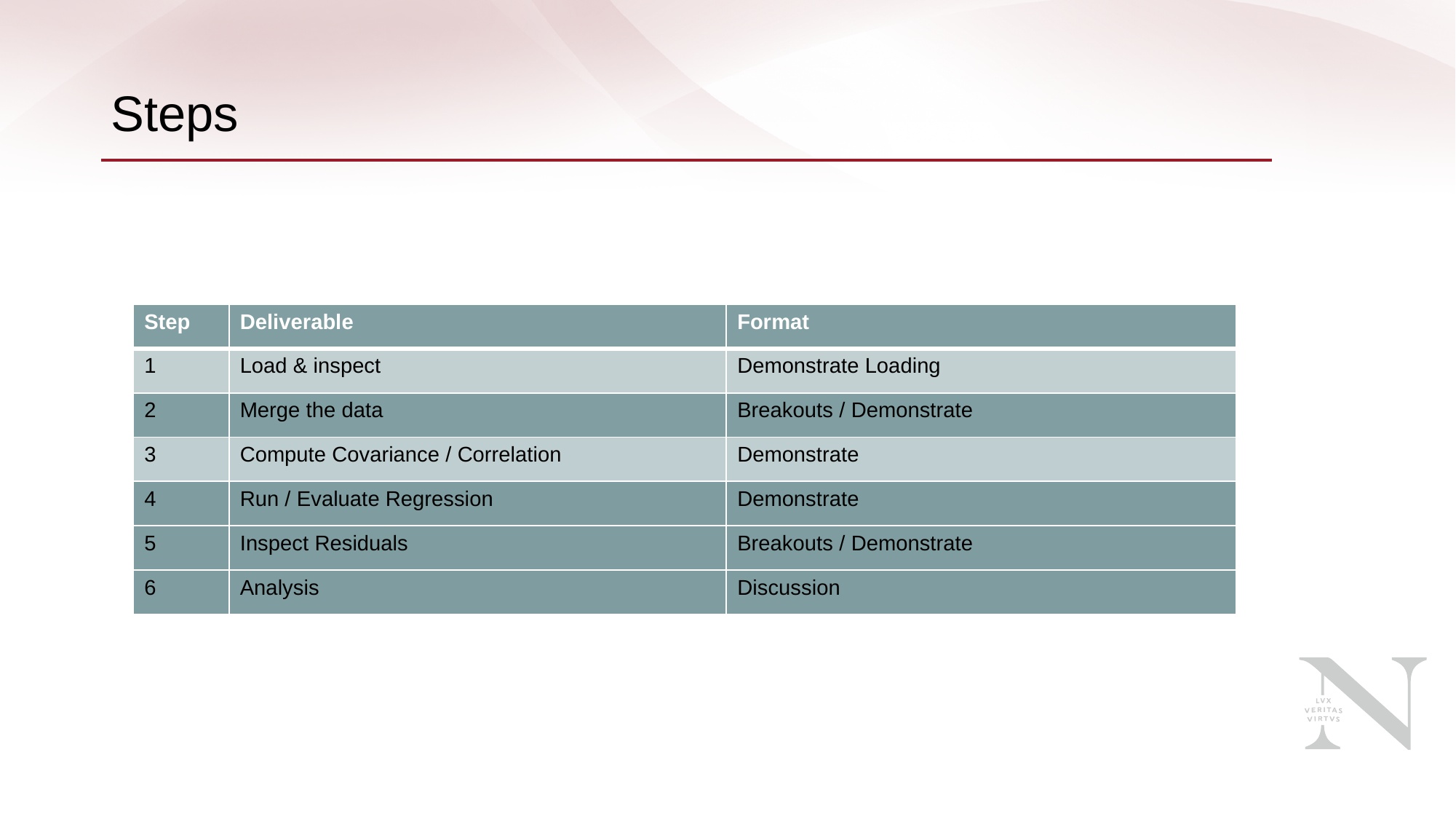

# Steps
| Step | Deliverable | Format |
| --- | --- | --- |
| 1 | Load & inspect | Demonstrate Loading |
| 2 | Merge the data | Breakouts / Demonstrate |
| 3 | Compute Covariance / Correlation | Demonstrate |
| 4 | Run / Evaluate Regression | Demonstrate |
| 5 | Inspect Residuals | Breakouts / Demonstrate |
| 6 | Analysis | Discussion |